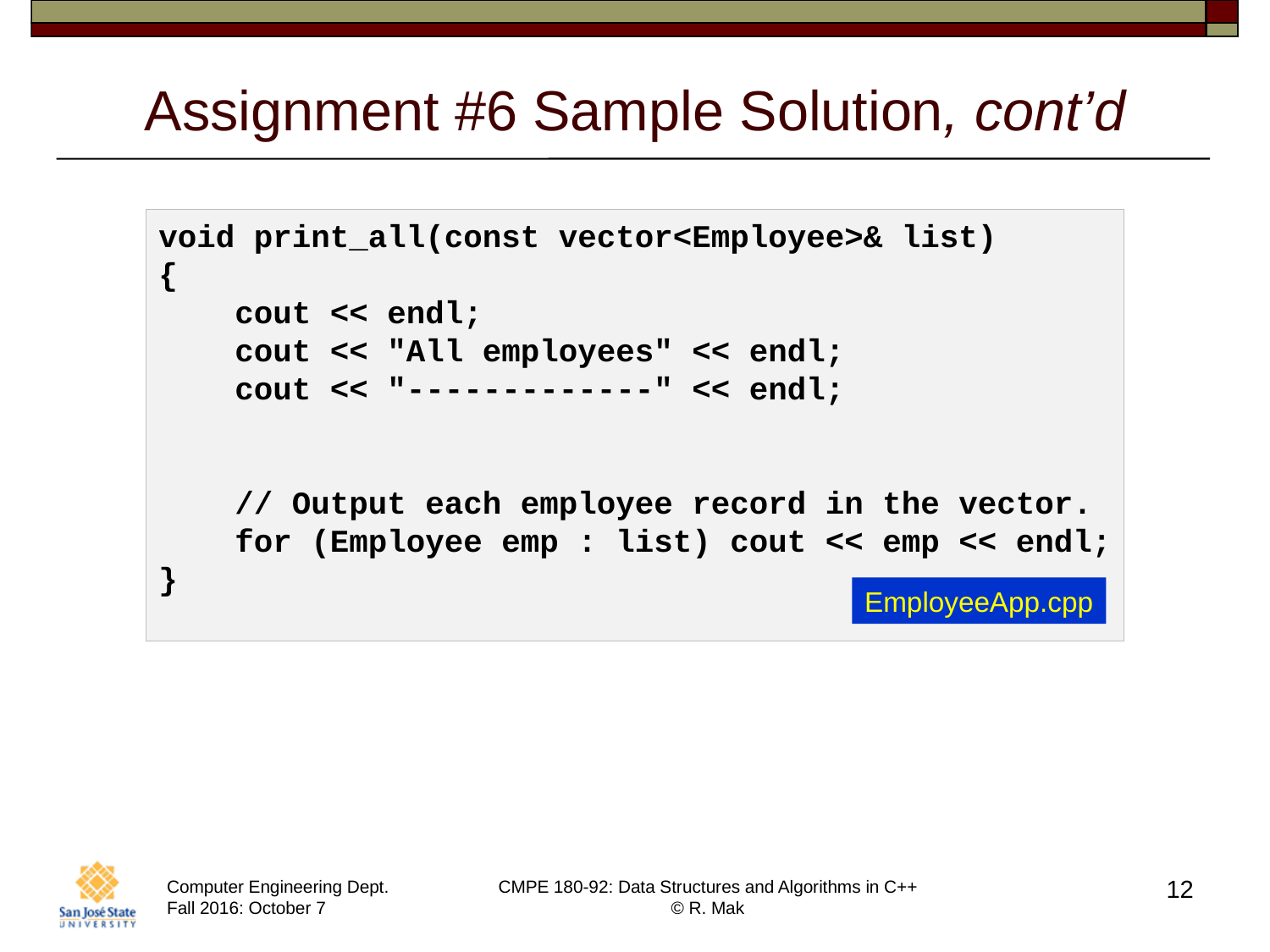

# Assignment #6 Sample Solution, cont’d
void print_all(const vector<Employee>& list)
{
    cout << endl;
    cout << "All employees" << endl;
    cout << "-------------" << endl;

    // Output each employee record in the vector.
    for (Employee emp : list) cout << emp << endl;
}

EmployeeApp.cpp
12